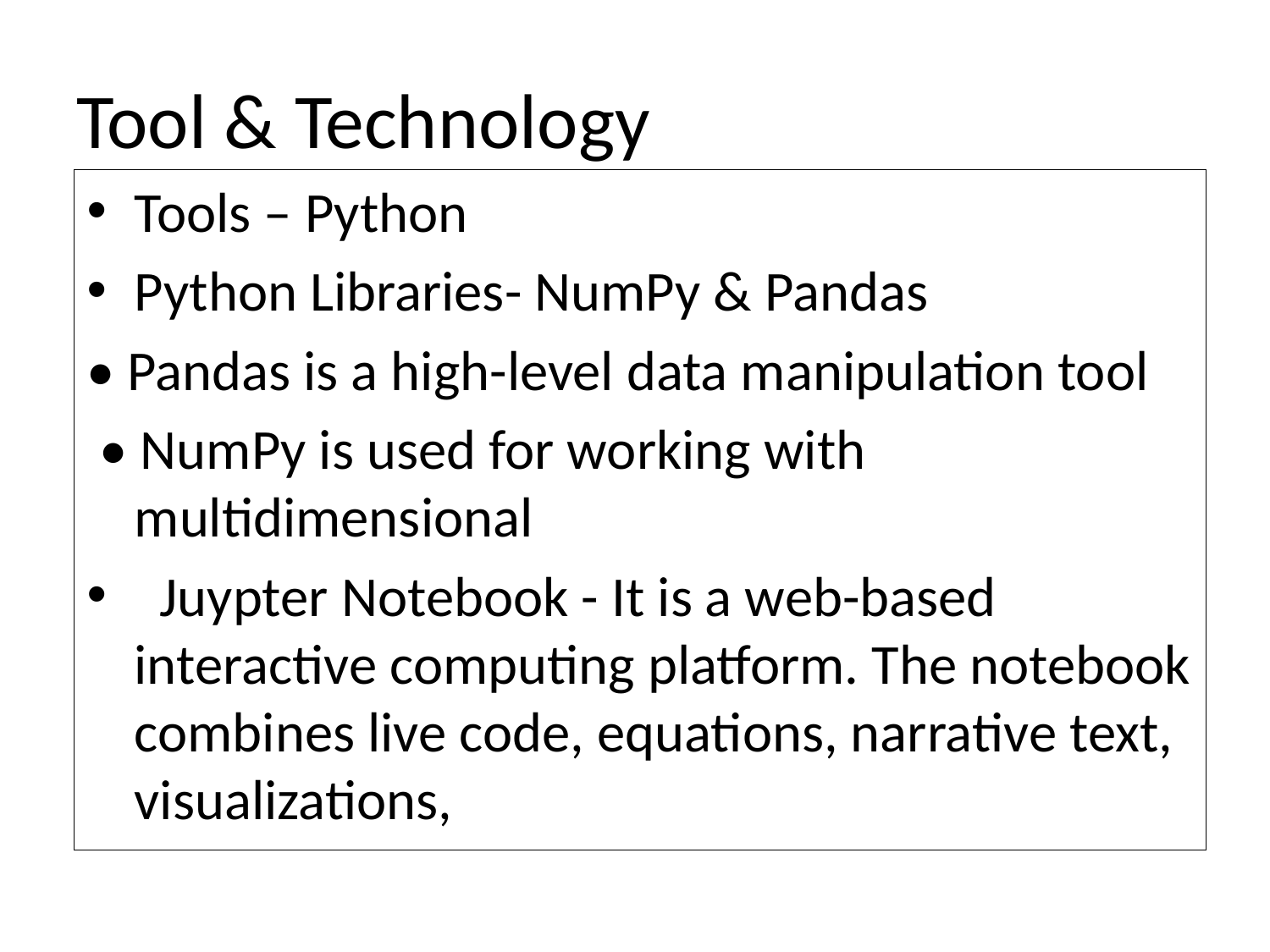

# Tool & Technology
Tools – Python
Python Libraries- NumPy & Pandas
• Pandas is a high-level data manipulation tool
 • NumPy is used for working with  multidimensional
  Juypter Notebook - It is a web-based interactive computing platform. The notebook combines live code, equations, narrative text, visualizations,